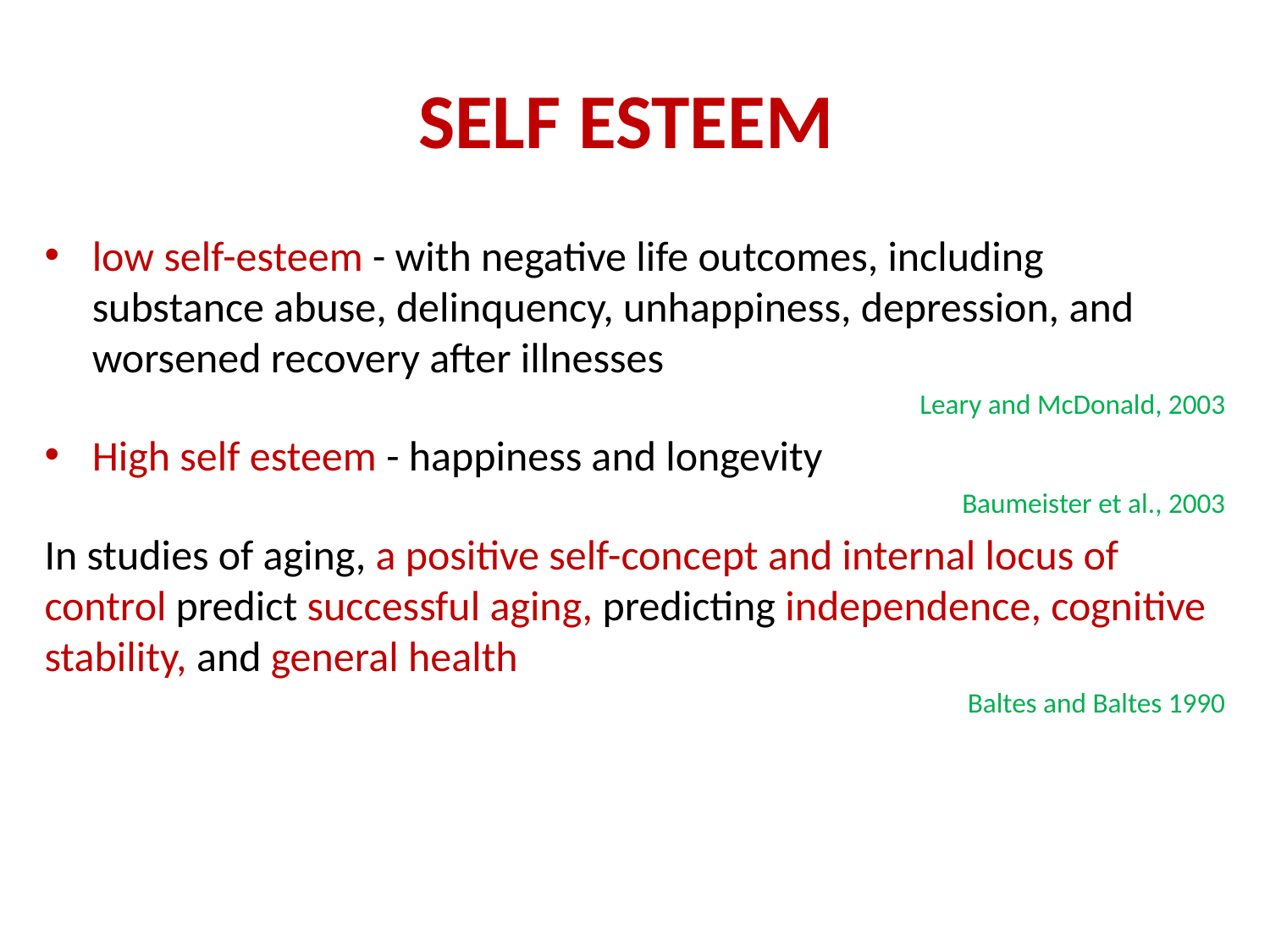

# SELF ESTEEM
low self-esteem - with negative life outcomes, including substance abuse, delinquency, unhappiness, depression, and worsened recovery after illnesses
Leary and McDonald, 2003
High self esteem - happiness and longevity
Baumeister et al., 2003
In studies of aging, a positive self-concept and internal locus of control predict successful aging, predicting independence, cognitive stability, and general health
Baltes and Baltes 1990